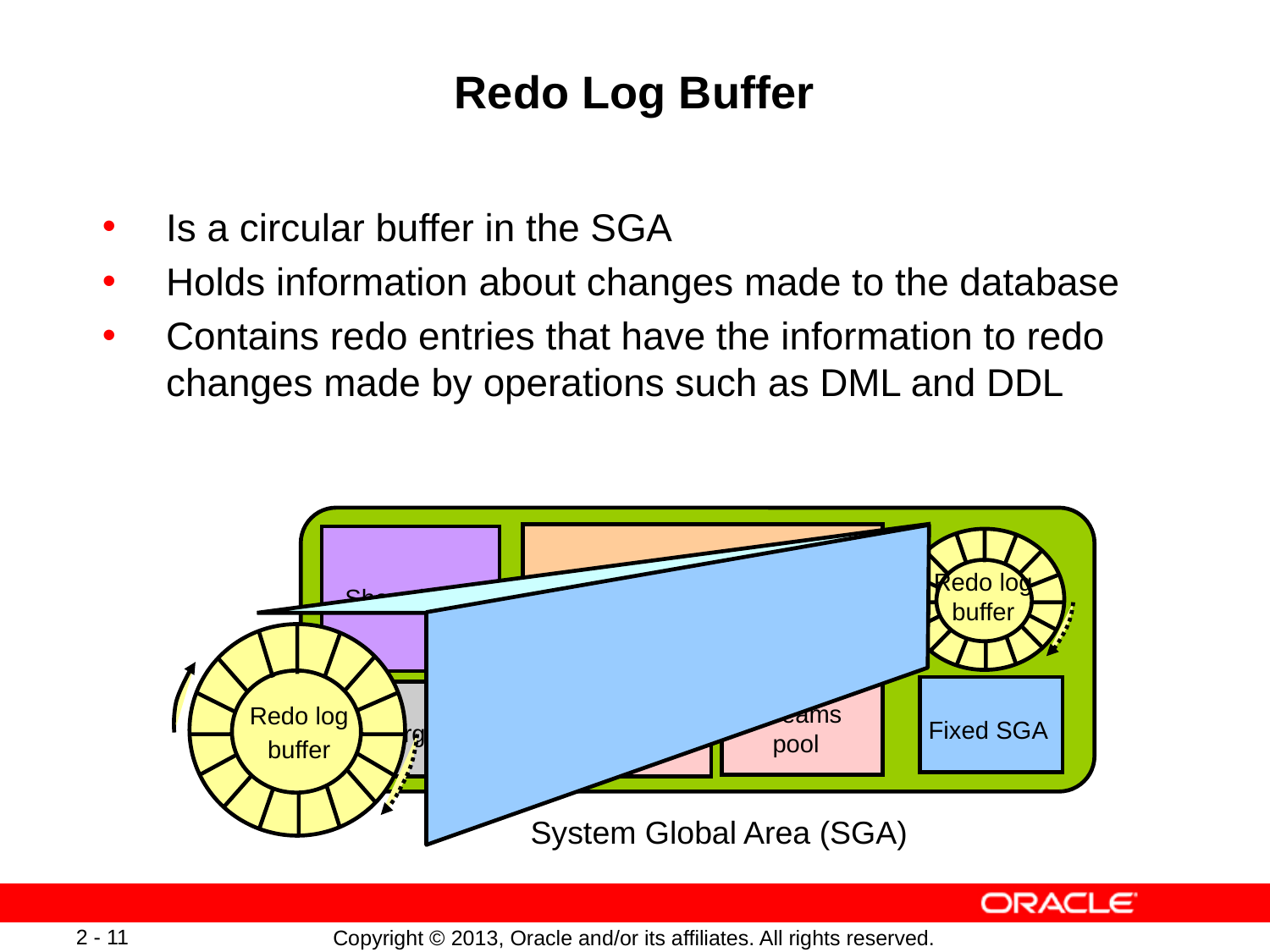

# Redo Log Buffer
Is a circular buffer in the SGA
Holds information about changes made to the database
Contains redo entries that have the information to redo changes made by operations such as DML and DDL

Database
buffer
cache

Redo log buffer
Shared pool

Streams pool
Redo log
buffer
Java pool
Fixed SGA
Large pool
System Global Area (SGA)